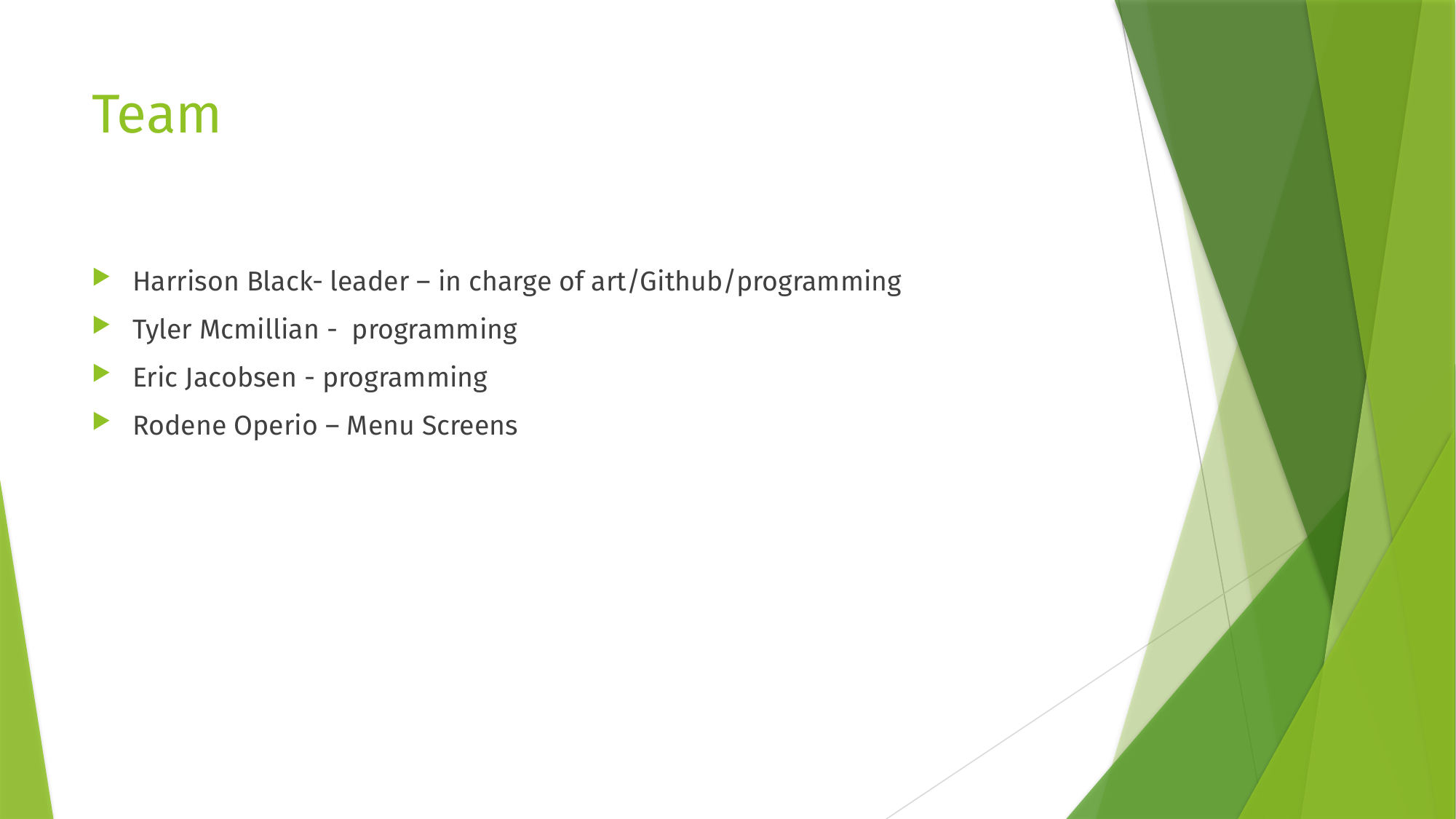

# Team
Harrison Black- leader – in charge of art/Github/programming
Tyler Mcmillian -  programming
Eric Jacobsen - programming
Rodene Operio – Menu Screens